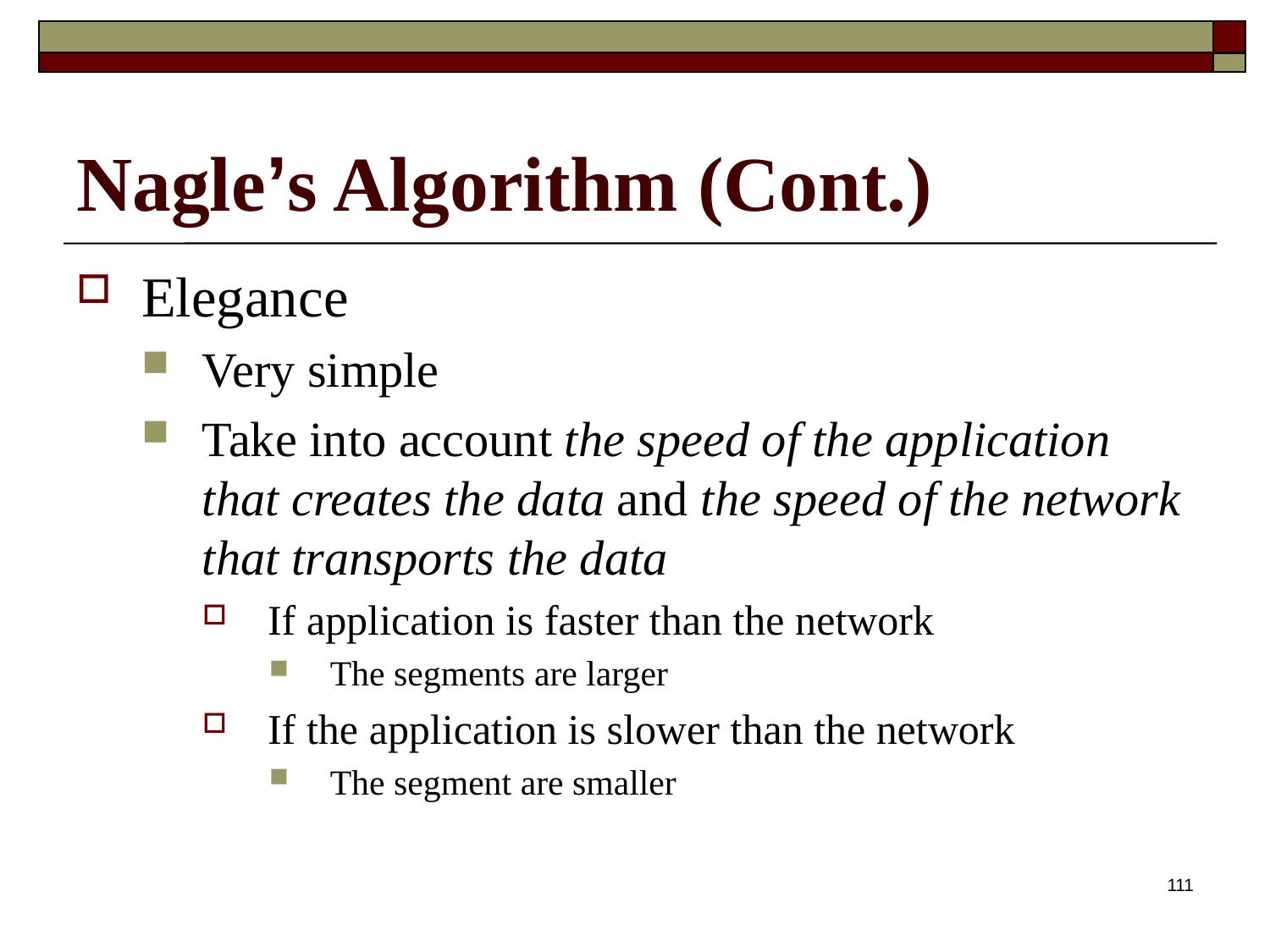

# Nagle’s Algorithm (Cont.)
Elegance
Very simple
Take into account the speed of the application that creates the data and the speed of the network that transports the data
If application is faster than the network
The segments are larger
If the application is slower than the network
The segment are smaller
111